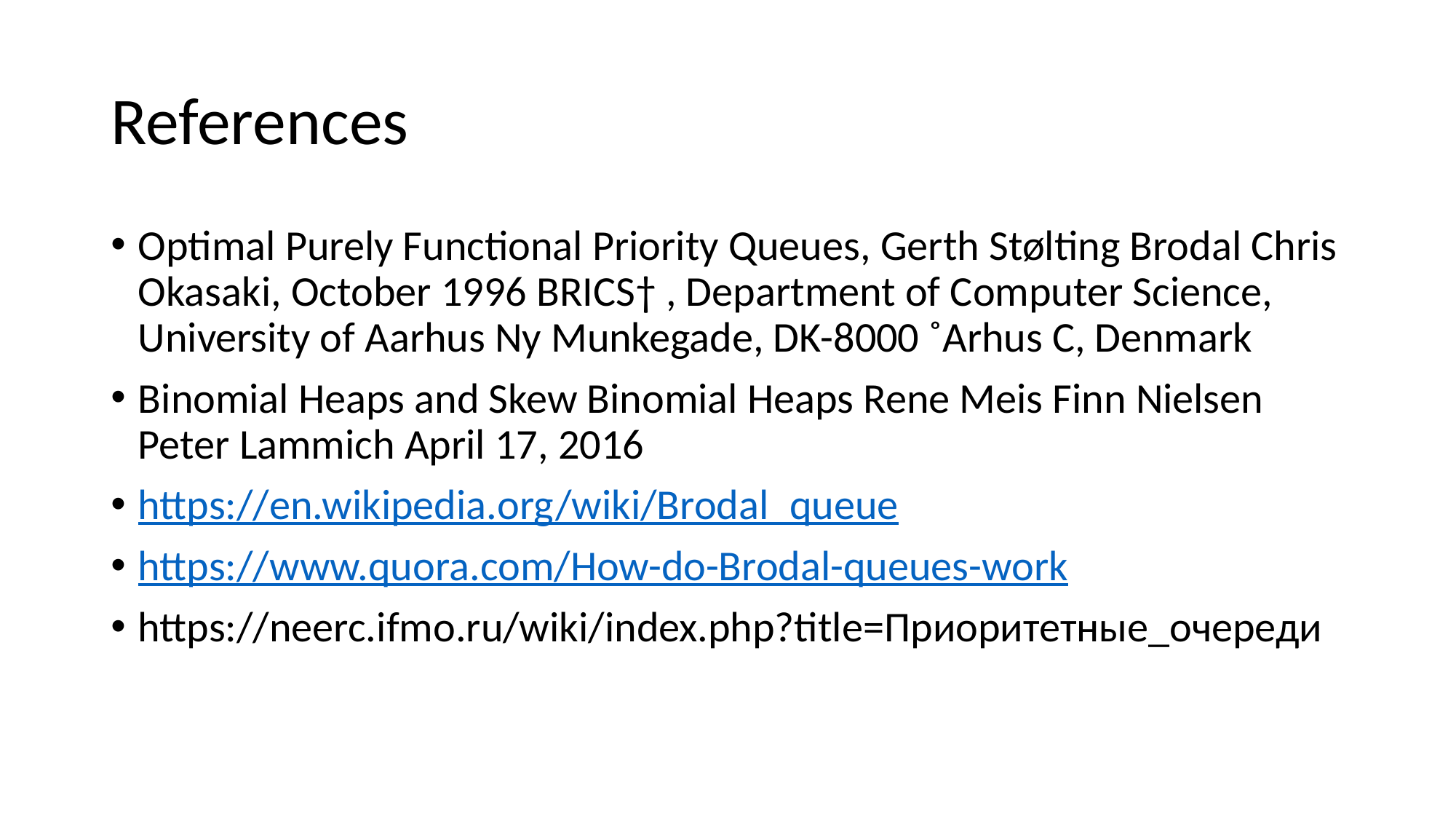

# References
Optimal Purely Functional Priority Queues, Gerth Stølting Brodal Chris Okasaki, October 1996 BRICS† , Department of Computer Science, University of Aarhus Ny Munkegade, DK-8000 ˚Arhus C, Denmark
Binomial Heaps and Skew Binomial Heaps Rene Meis Finn Nielsen Peter Lammich April 17, 2016
https://en.wikipedia.org/wiki/Brodal_queue
https://www.quora.com/How-do-Brodal-queues-work
https://neerc.ifmo.ru/wiki/index.php?title=Приоритетные_очереди